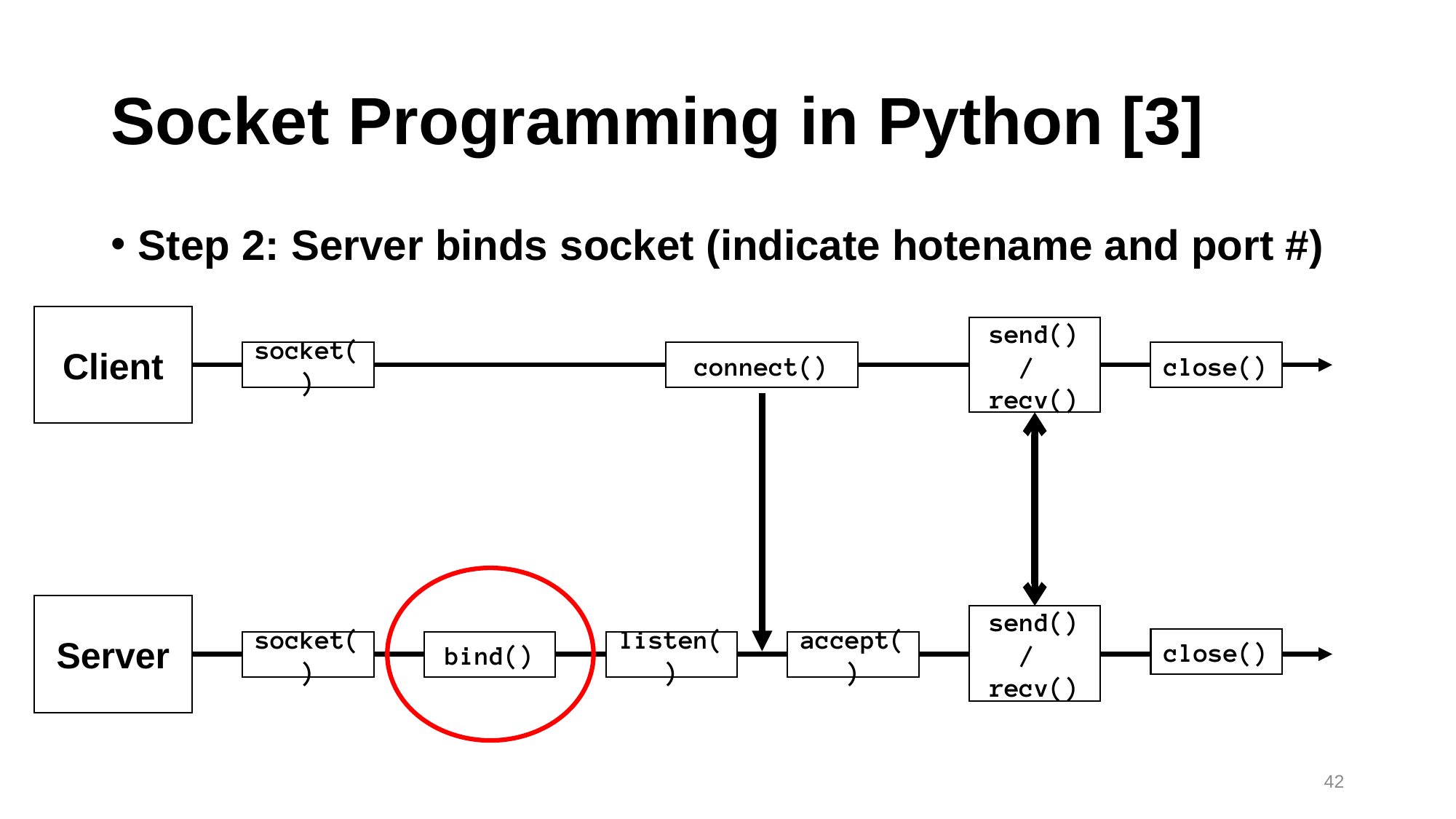

# Socket Programming in Python [3]
Step 2: Server binds socket (indicate hotename and port #)
Client
send() /
recv()
close()
connect()
socket()

Server
send() /
recv()
close()
accept()
listen()
socket()
bind()
42